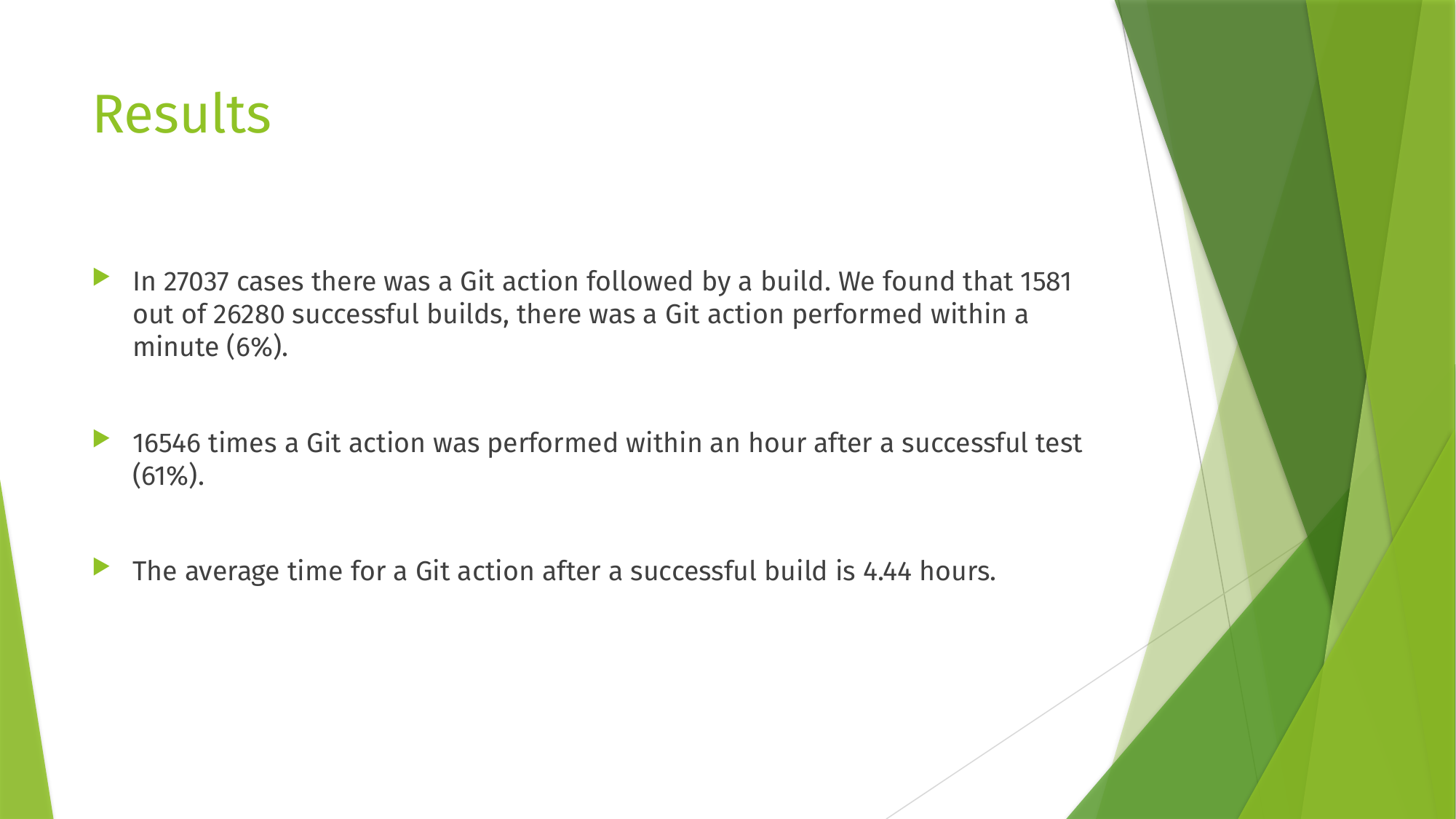

# Results
In 27037 cases there was a Git action followed by a build. We found that 1581 out of 26280 successful builds, there was a Git action performed within a minute (6%).

16546 times a Git action was performed within an hour after a successful test (61%).

The average time for a Git action after a successful build is 4.44 hours.